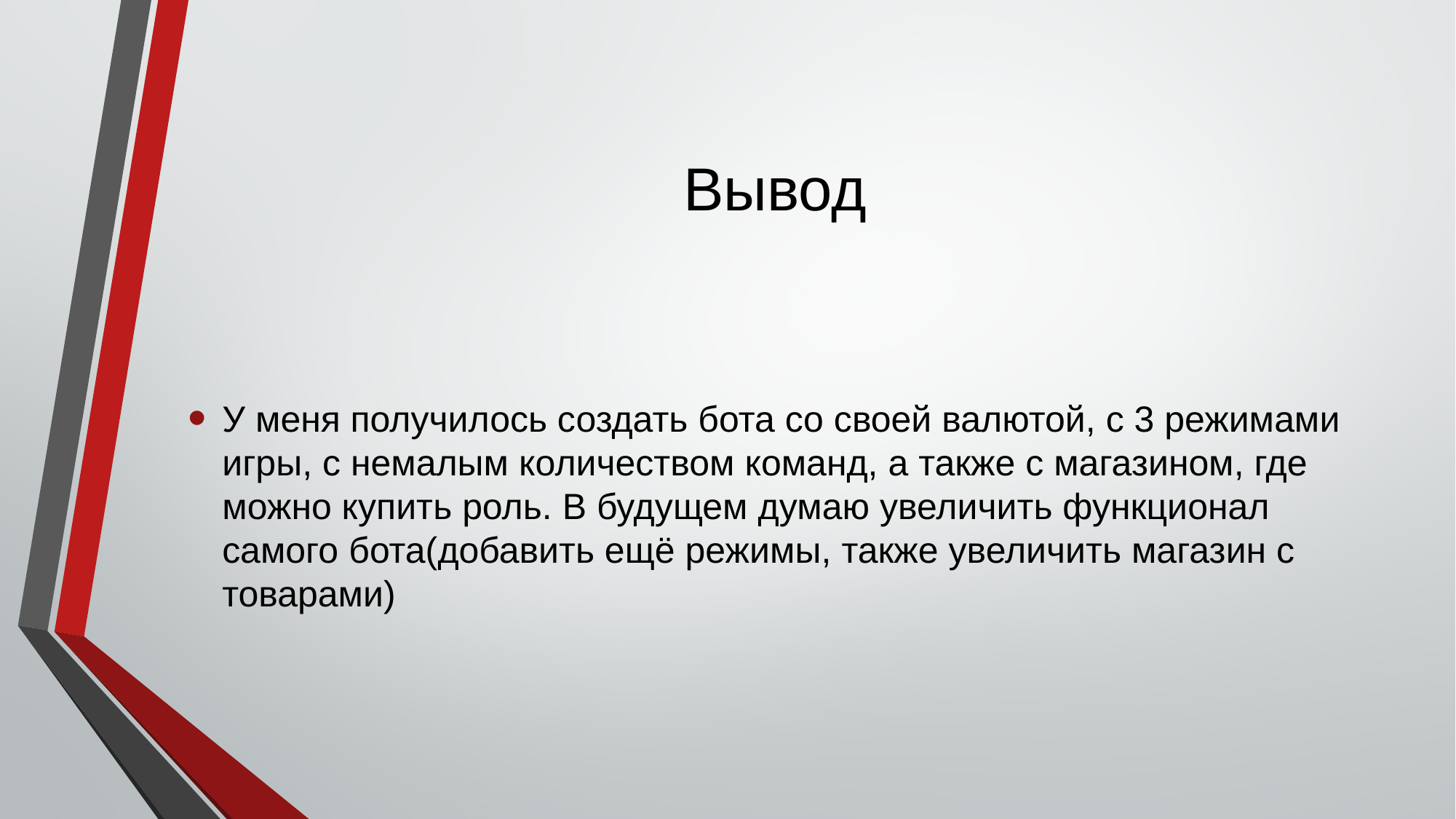

# Вывод
У меня получилось создать бота со своей валютой, с 3 режимами игры, с немалым количеством команд, а также с магазином, где можно купить роль. В будущем думаю увеличить функционал самого бота(добавить ещё режимы, также увеличить магазин с товарами)